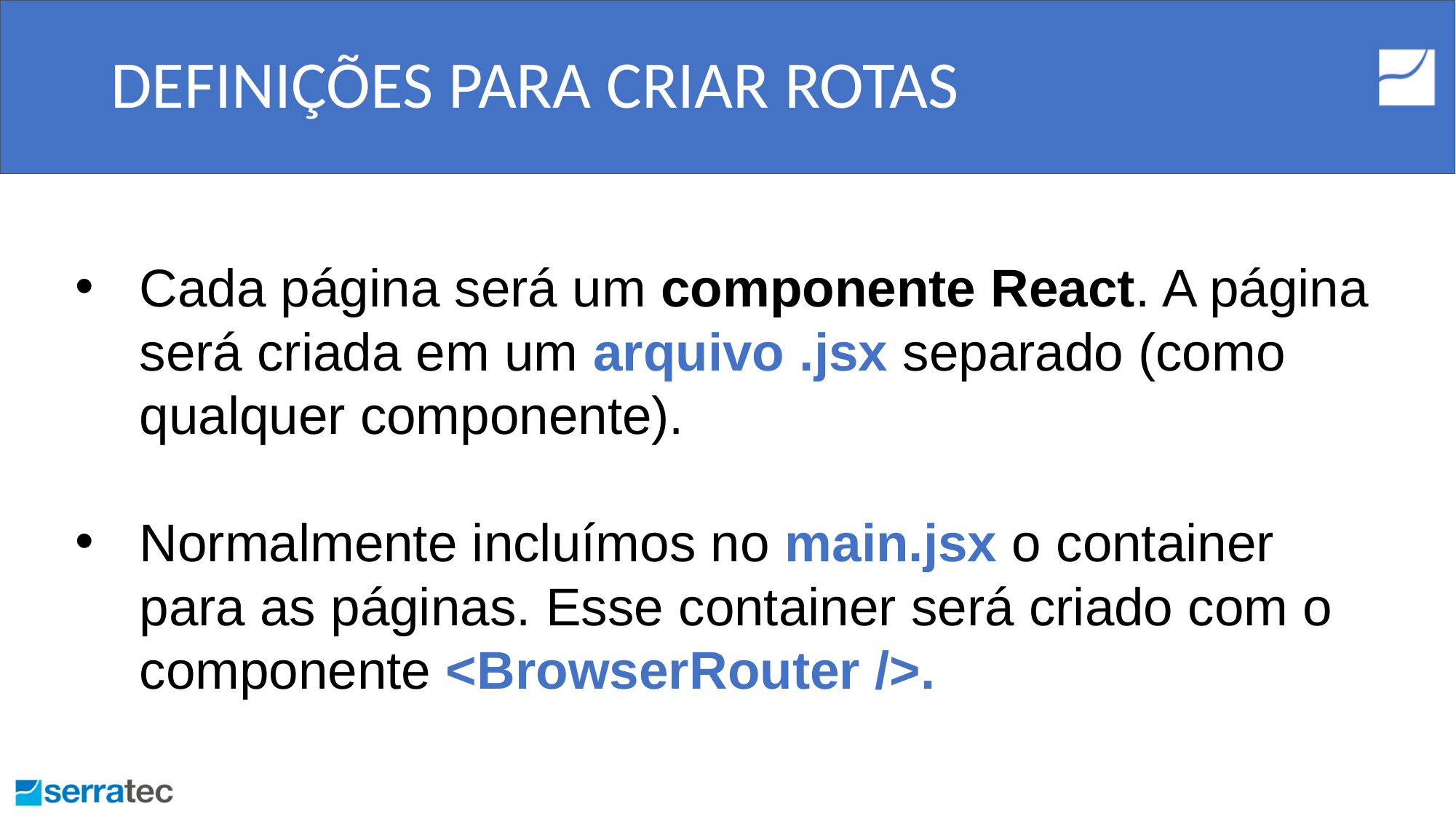

# DEFINIÇÕES PARA CRIAR ROTAS
Cada página será um componente React. A página será criada em um arquivo .jsx separado (como qualquer componente).

Normalmente incluímos no main.jsx o container para as páginas. Esse container será criado com o componente <BrowserRouter />.